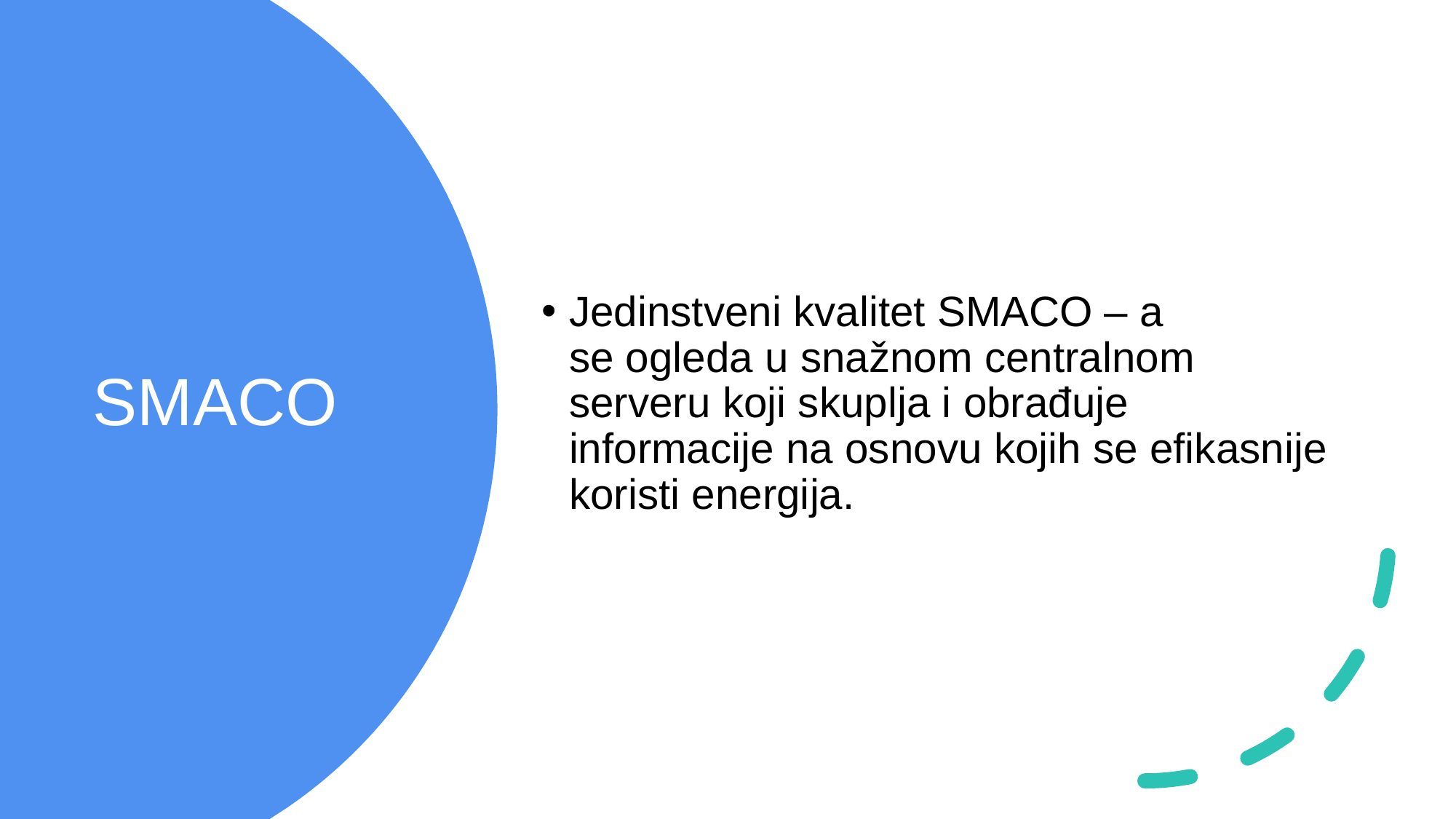

Jedinstveni kvalitet SMACO – a se ogleda u snažnom centralnom serveru koji skuplja i obrađuje informacije na osnovu kojih se efikasnije koristi energija.
# SMACO